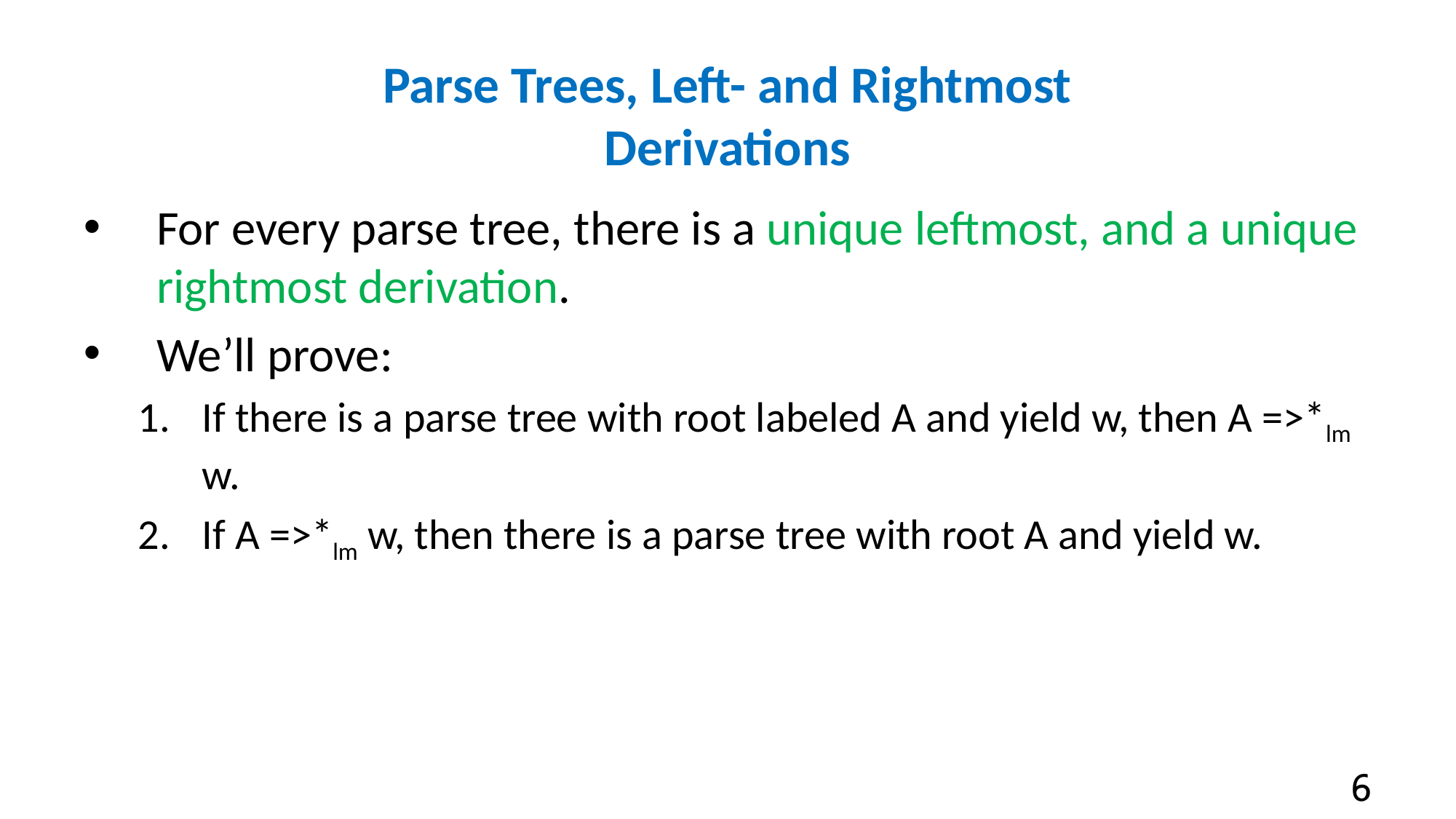

# Parse Trees, Left- and Rightmost Derivations
For every parse tree, there is a unique leftmost, and a unique rightmost derivation.
We’ll prove:
If there is a parse tree with root labeled A and yield w, then A =>*lm w.
If A =>*lm w, then there is a parse tree with root A and yield w.
6